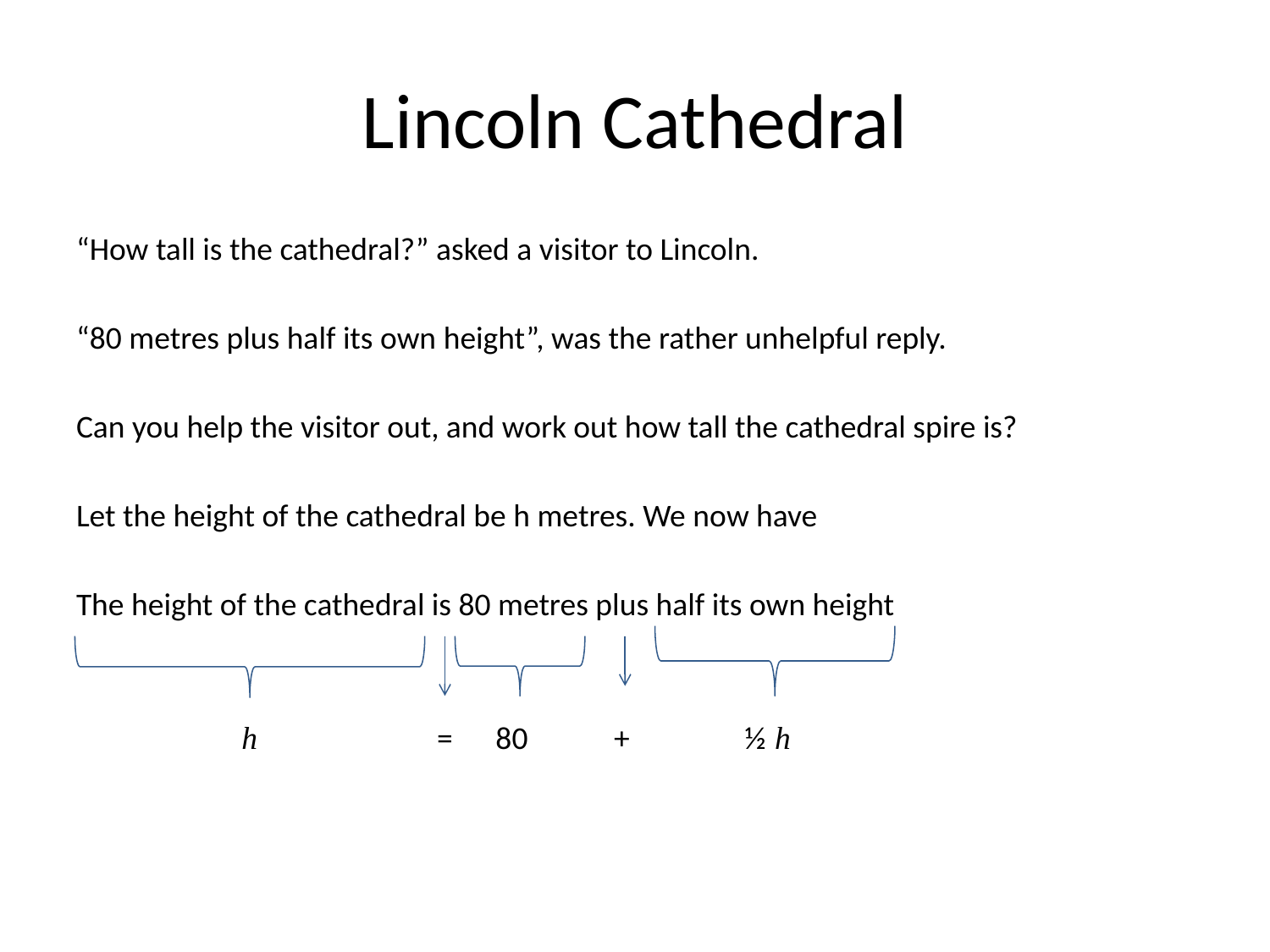

# Lincoln Cathedral
“How tall is the cathedral?” asked a visitor to Lincoln.

“80 metres plus half its own height”, was the rather unhelpful reply.

Can you help the visitor out, and work out how tall the cathedral spire is?

Let the height of the cathedral be h metres. We now have

The height of the cathedral is 80 metres plus half its own height

                       h                         =      80            +                ½ h